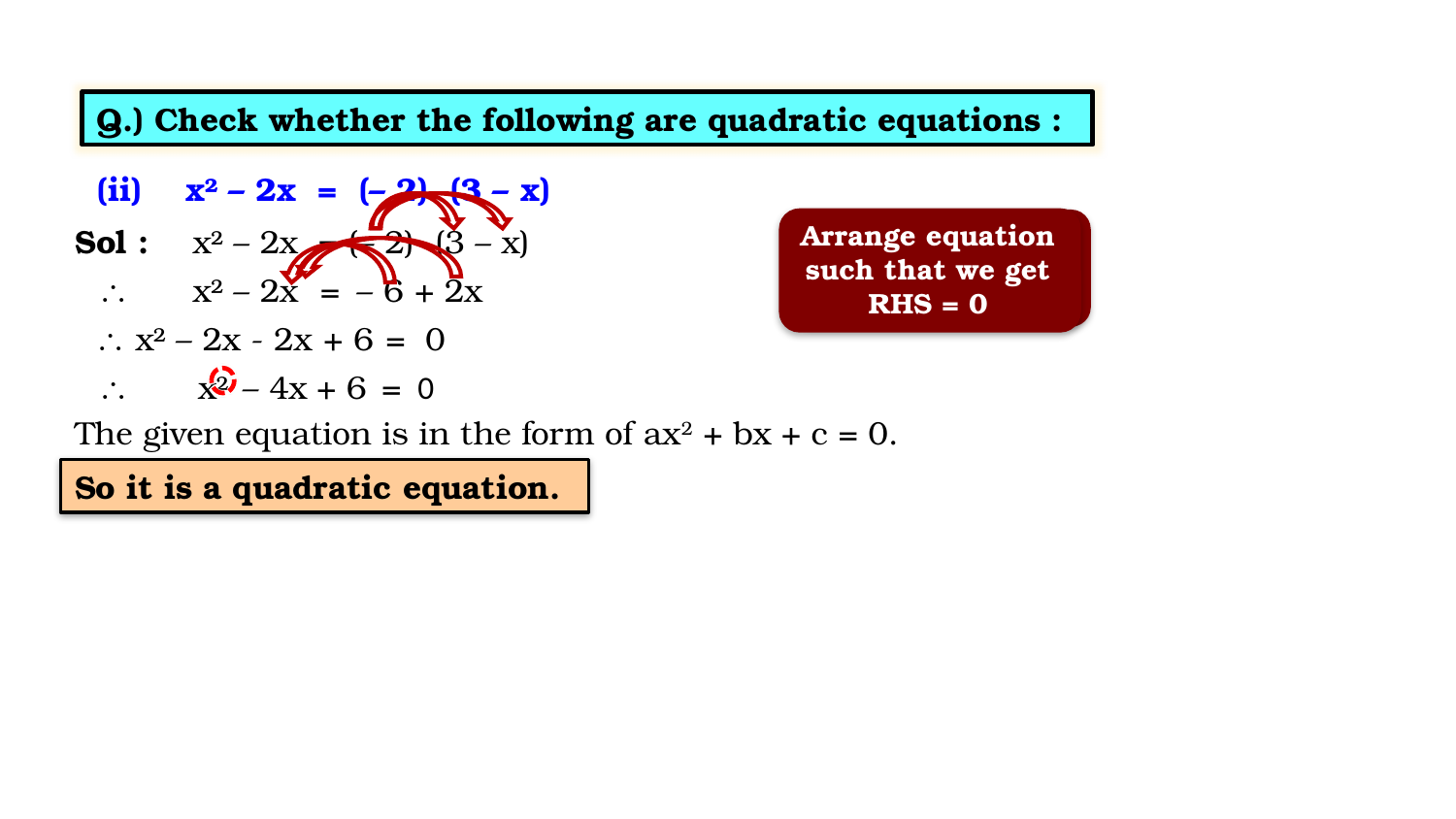

EX 4.1 1(II)
Q.) Check whether the following are quadratic equations :
(ii)    x² – 2x  =  (– 2)  (3 – x)

Arrange equation such that we get RHS = 0

Highest index of variable is 2
Sol :
x² – 2x  = (– 2)  (3 – x)

∴
x² – 2x
=
– 6
+ 2x
∴
x² – 2x
- 2x
+ 6
=
0
∴
x²
– 4x
+ 6
=
0

The given equation is in the form of ax2 + bx + c = 0.
So it is a quadratic equation.